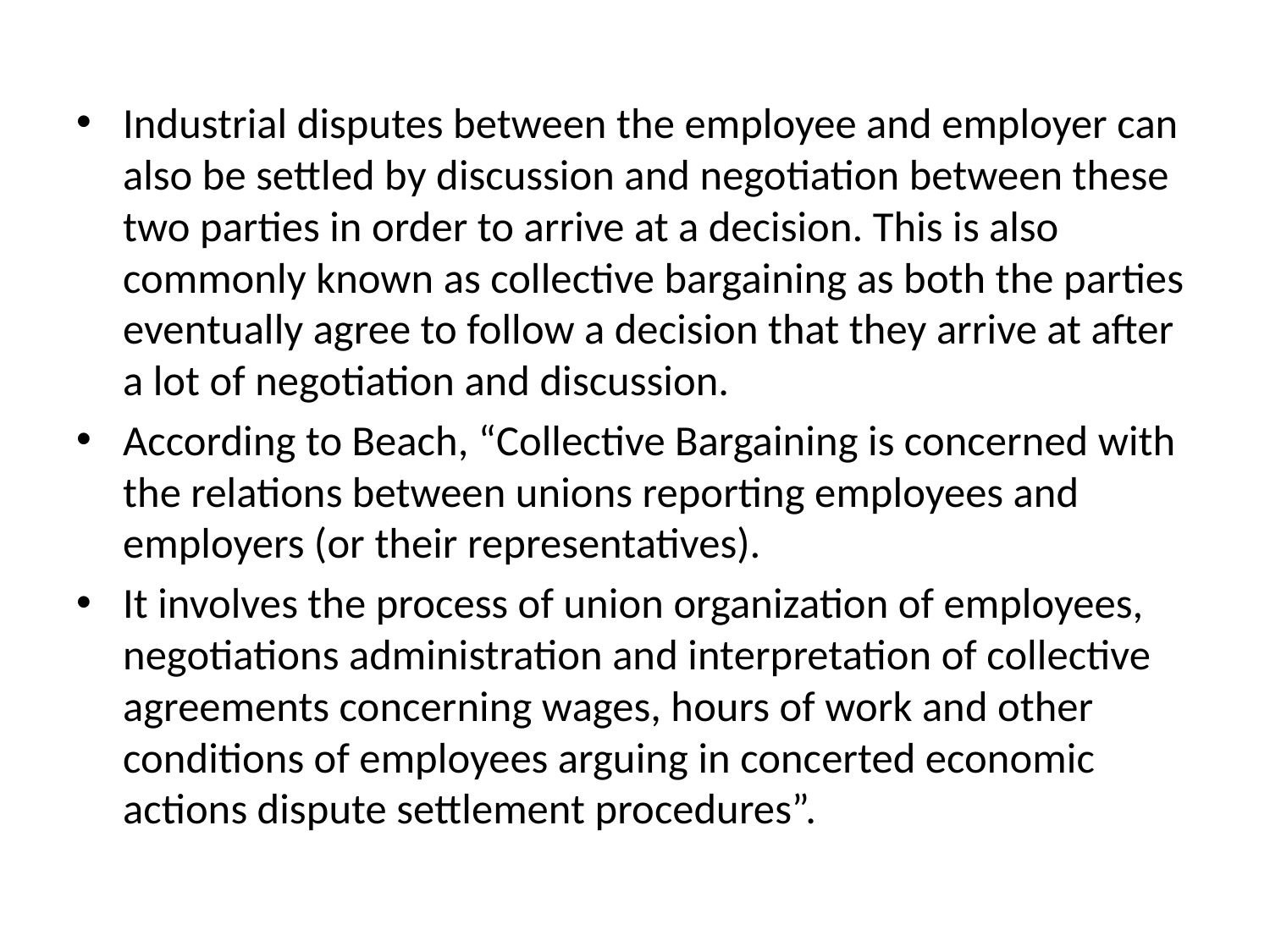

Industrial disputes between the employee and employer can also be settled by discussion and negotiation between these two parties in order to arrive at a decision. This is also commonly known as collective bargaining as both the parties eventually agree to follow a decision that they arrive at after a lot of negotiation and discussion.
According to Beach, “Collective Bargaining is concerned with the relations between unions reporting employees and employers (or their representatives).
It involves the process of union organization of employees, negotiations administration and interpretation of collective agreements concerning wages, hours of work and other conditions of employees arguing in concerted economic actions dispute settlement procedures”.